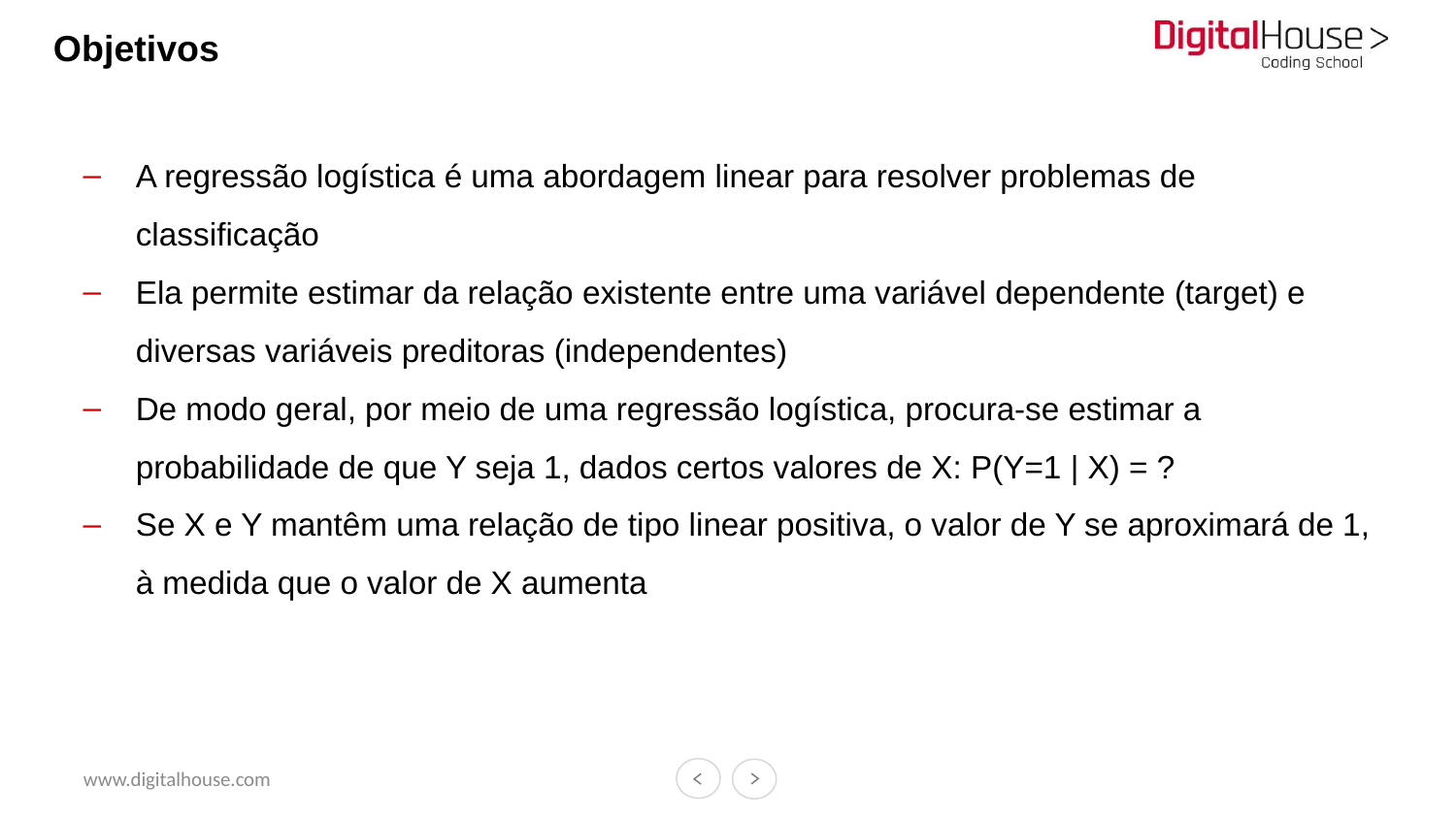

Objetivos
A regressão logística é uma abordagem linear para resolver problemas de classificação
Ela permite estimar da relação existente entre uma variável dependente (target) e diversas variáveis preditoras (independentes)
De modo geral, por meio de uma regressão logística, procura-se estimar a probabilidade de que Y seja 1, dados certos valores de X: P(Y=1 | X) = ?
Se X e Y mantêm uma relação de tipo linear positiva, o valor de Y se aproximará de 1, à medida que o valor de X aumenta